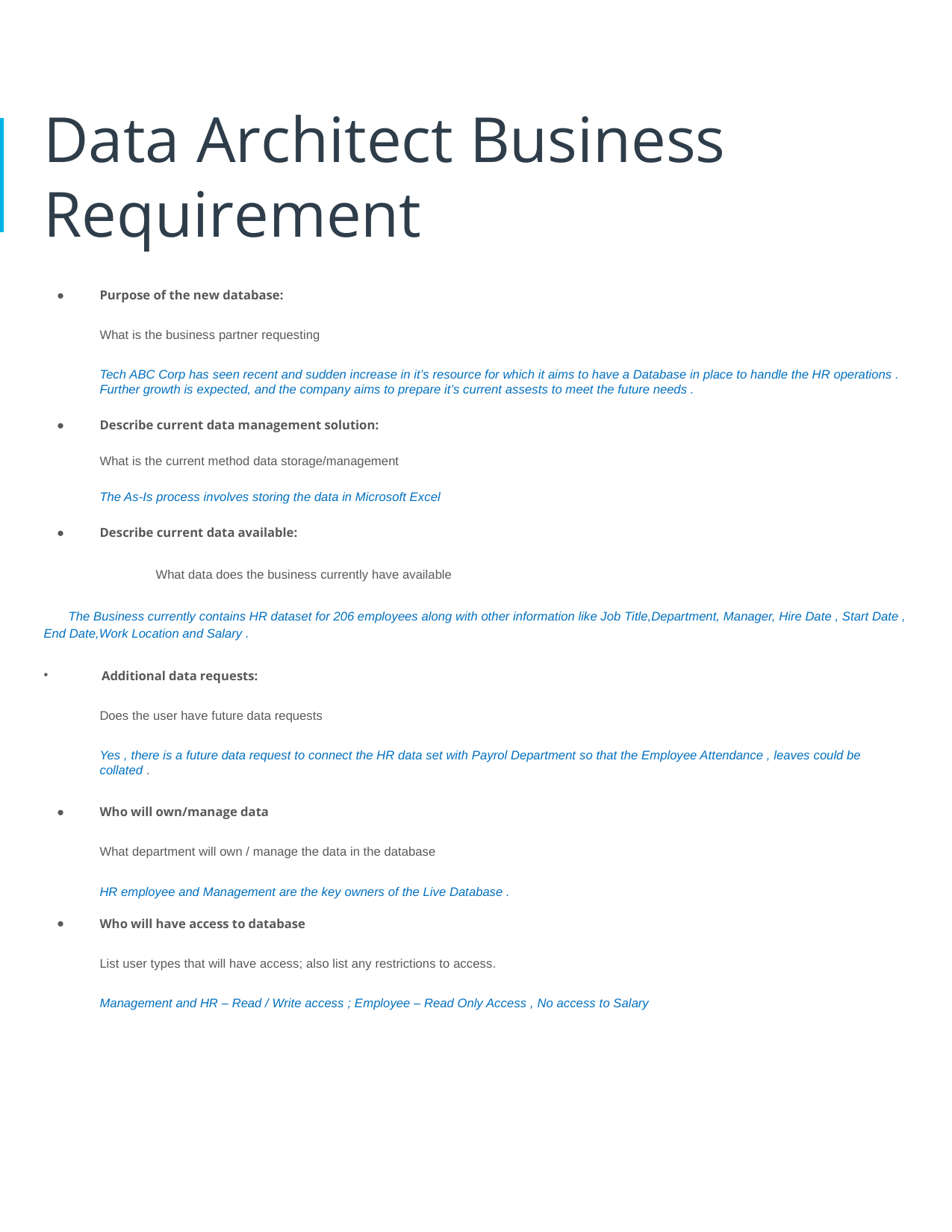

# Data Architect Business Requirement
Purpose of the new database:
What is the business partner requesting
Tech ABC Corp has seen recent and sudden increase in it’s resource for which it aims to have a Database in place to handle the HR operations . Further growth is expected, and the company aims to prepare it’s current assests to meet the future needs .
Describe current data management solution:
What is the current method data storage/management
The As-Is process involves storing the data in Microsoft Excel
Describe current data available:
	What data does the business currently have available
       The Business currently contains HR dataset for 206 employees along with other information like Job Title,Department, Manager, Hire Date , Start Date , End Date,Work Location and Salary .
     Additional data requests:
Does the user have future data requests
Yes , there is a future data request to connect the HR data set with Payrol Department so that the Employee Attendance , leaves could be collated .
Who will own/manage data
What department will own / manage the data in the database
HR employee and Management are the key owners of the Live Database .

Who will have access to database
List user types that will have access; also list any restrictions to access.
Management and HR – Read / Write access ; Employee – Read Only Access , No access to Salary